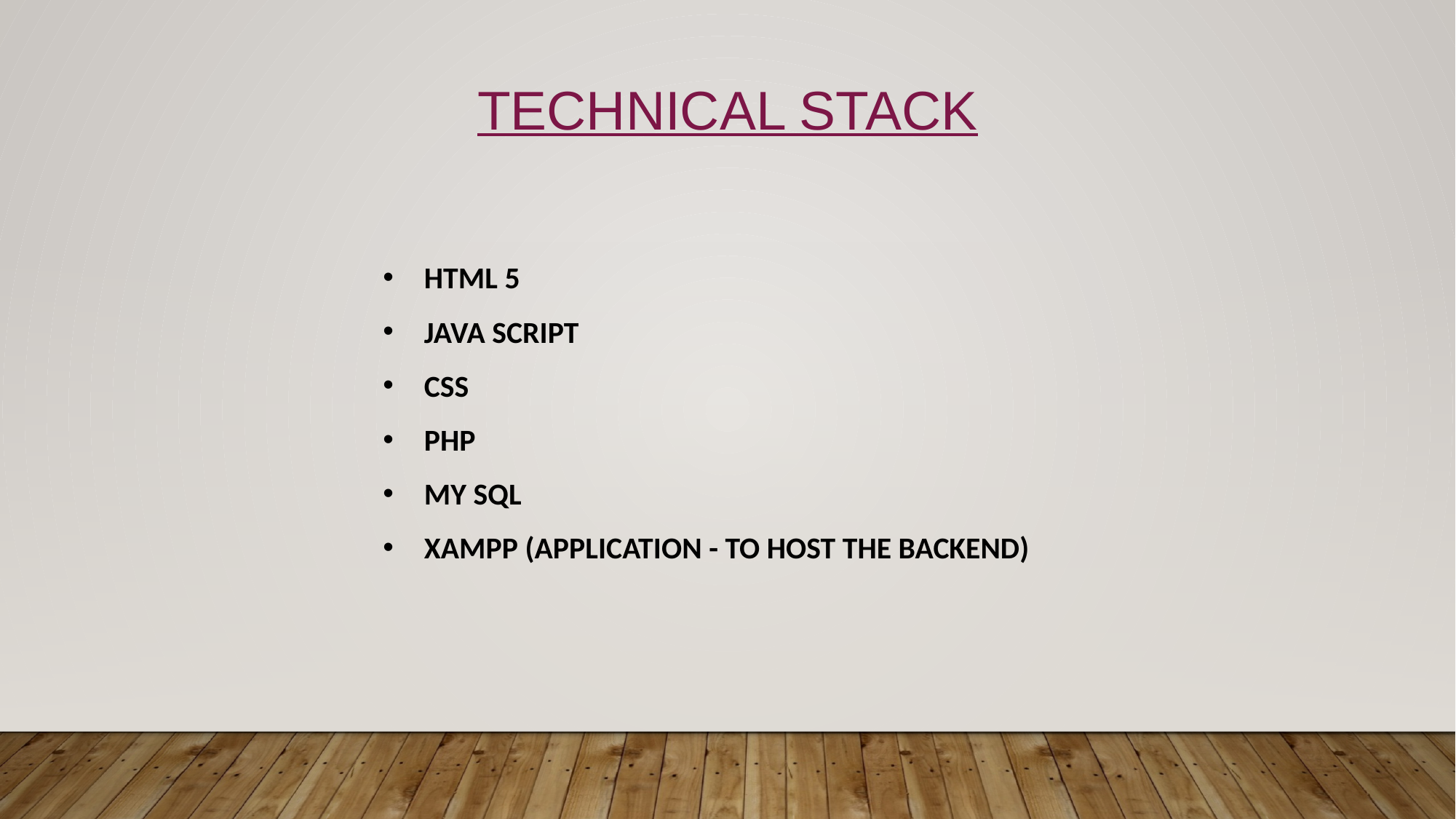

TECHNICAL STACK
HTML 5
JAVA SCRIPT
CSS
PHP
MY SQL
XAMPP (APPLICATION - TO HOST THE BACKEND)